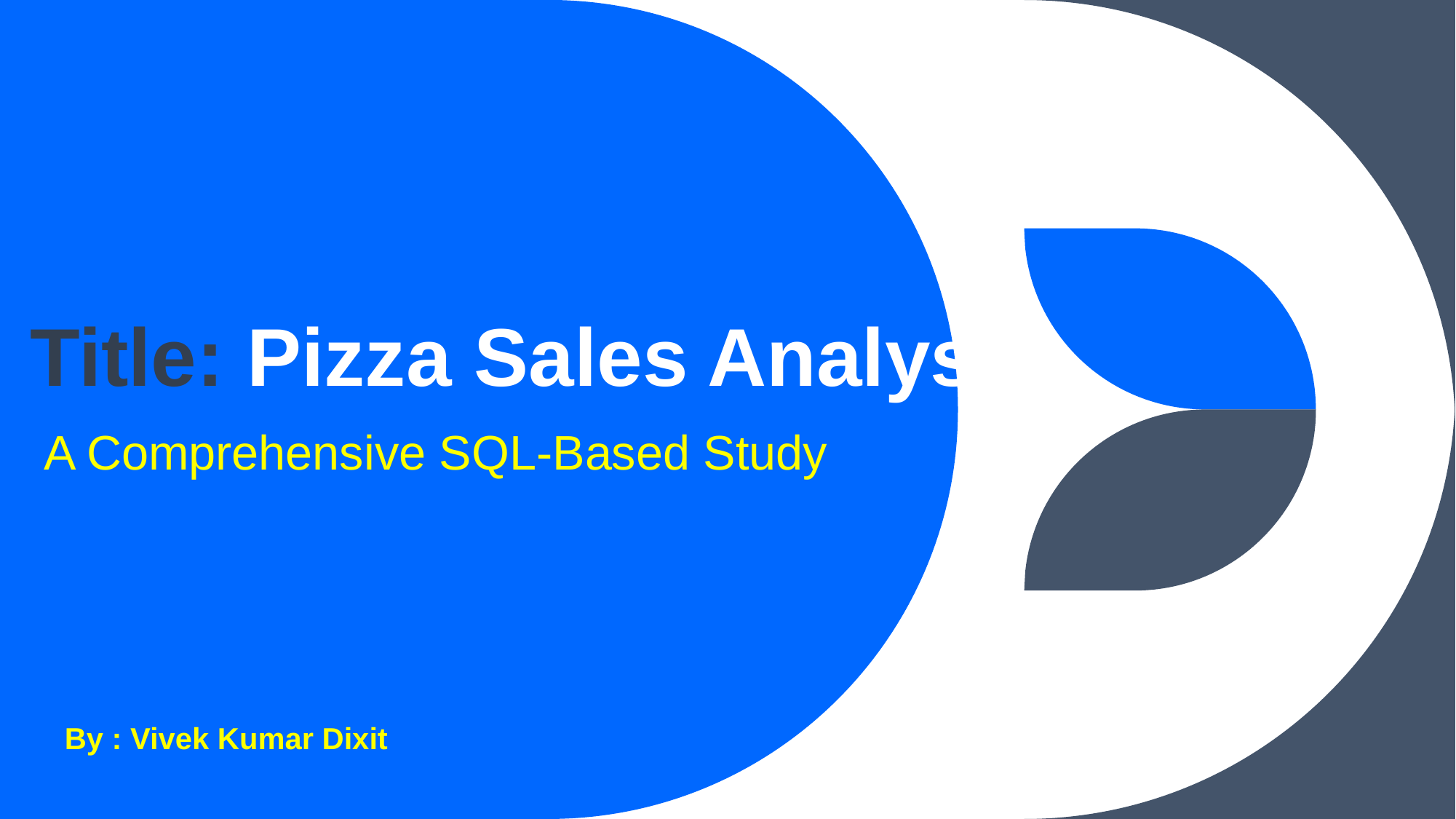

# Title: Pizza Sales Analysis
 A Comprehensive SQL-Based Study
By : Vivek Kumar Dixit